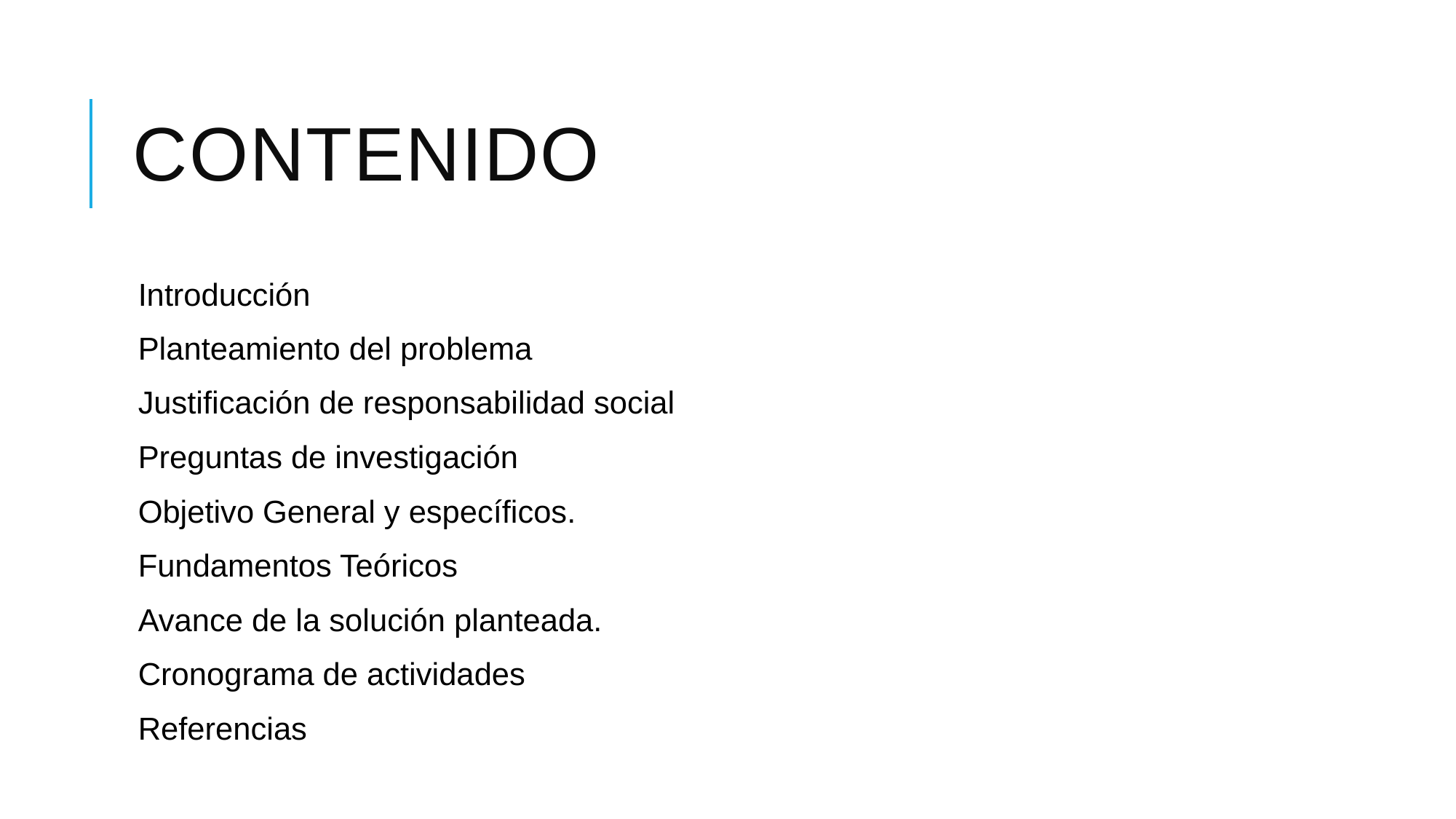

# contenido
Introducción
Planteamiento del problema
Justificación de responsabilidad social
Preguntas de investigación
Objetivo General y específicos.
Fundamentos Teóricos
Avance de la solución planteada.
Cronograma de actividades
Referencias